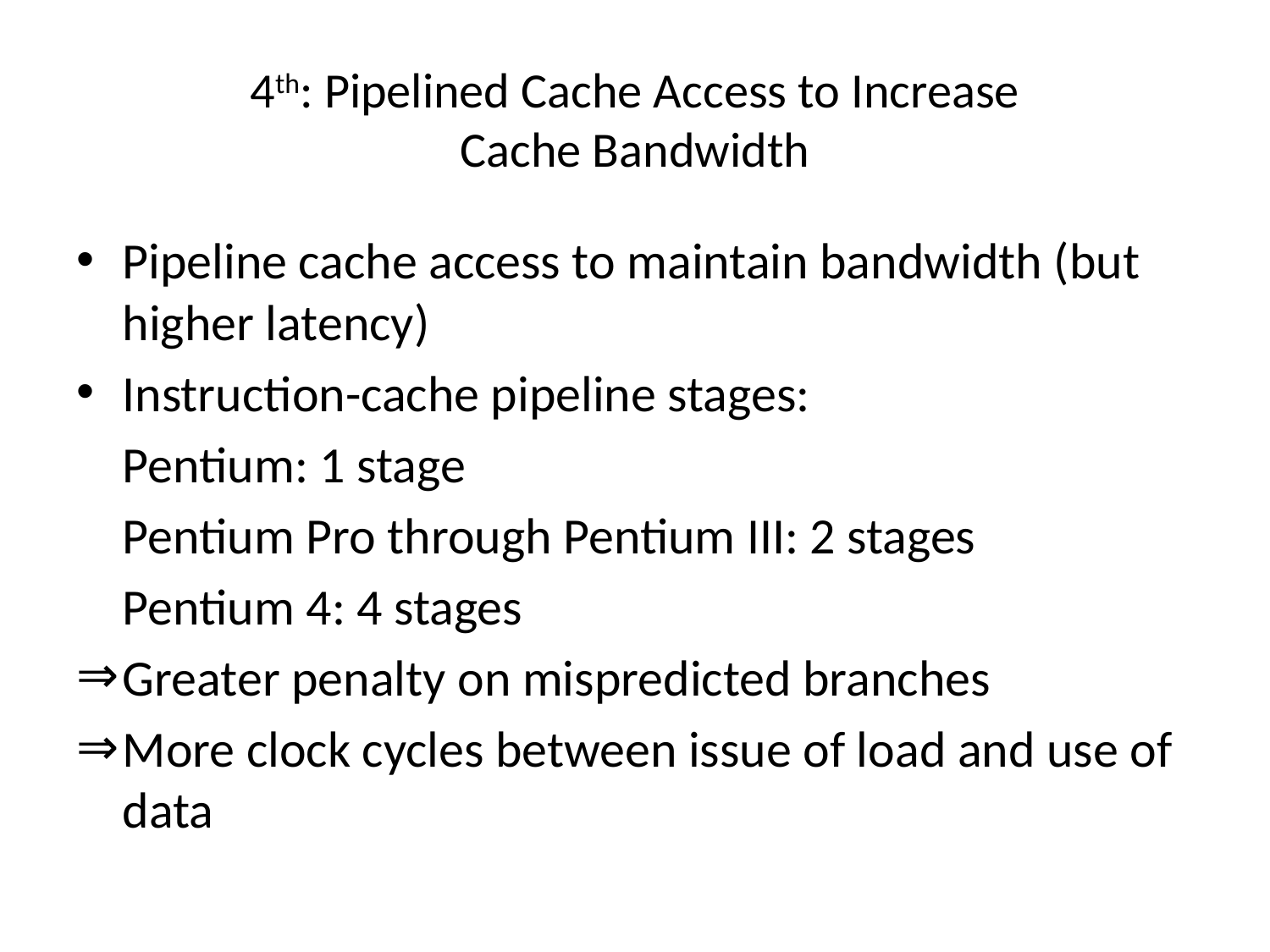

# 4th: Pipelined Cache Access to Increase Cache Bandwidth
Pipeline cache access to maintain bandwidth (but higher latency)
Instruction-cache pipeline stages:
	Pentium: 1 stage
	Pentium Pro through Pentium III: 2 stages
	Pentium 4: 4 stages
Greater penalty on mispredicted branches
More clock cycles between issue of load and use of data